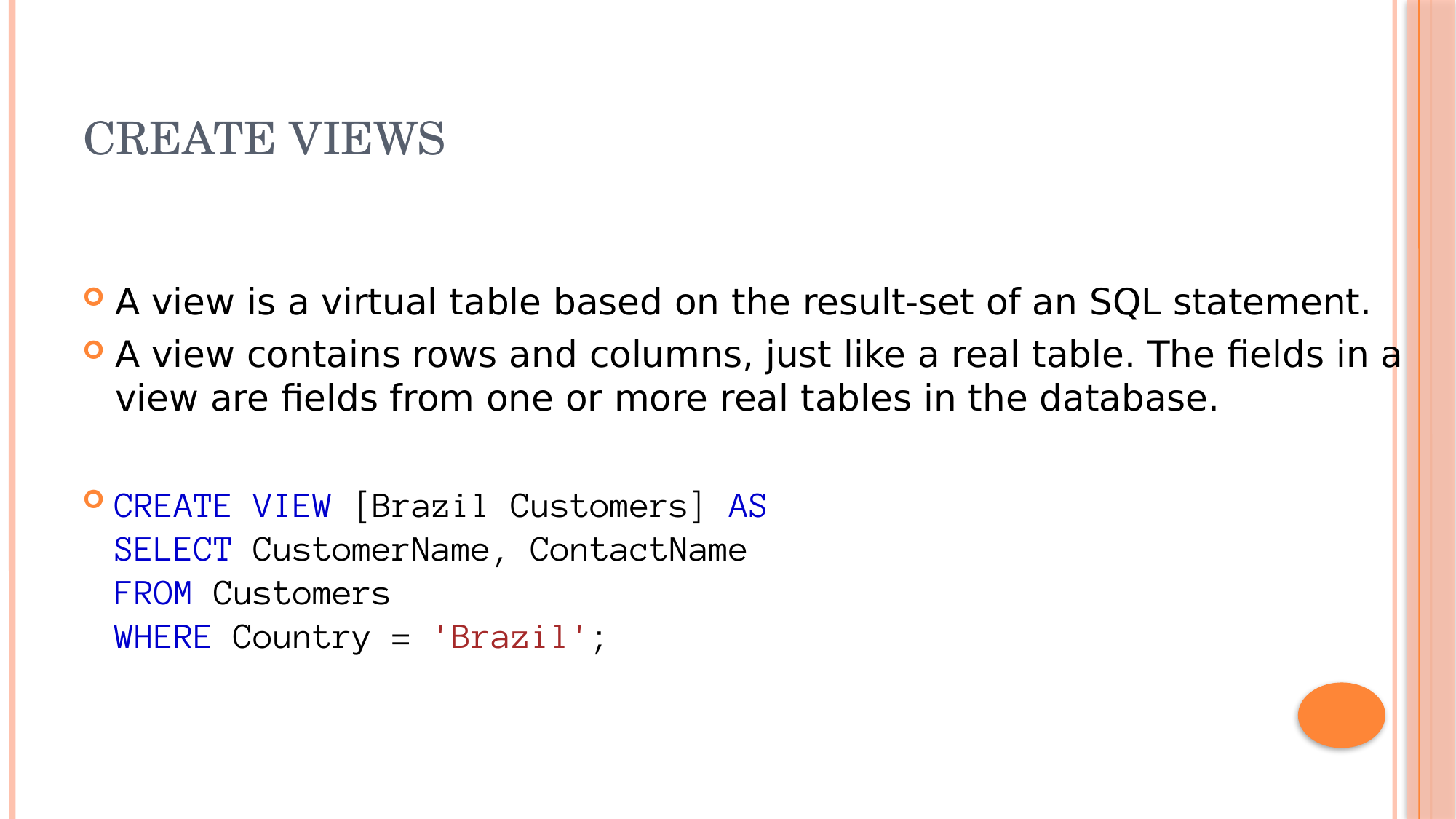

# CREATE VIEWS
A view is a virtual table based on the result-set of an SQL statement.
A view contains rows and columns, just like a real table. The fields in a view are fields from one or more real tables in the database.

CREATE VIEW [Brazil Customers] AS
SELECT CustomerName, ContactName
FROM Customers
WHERE Country = 'Brazil';